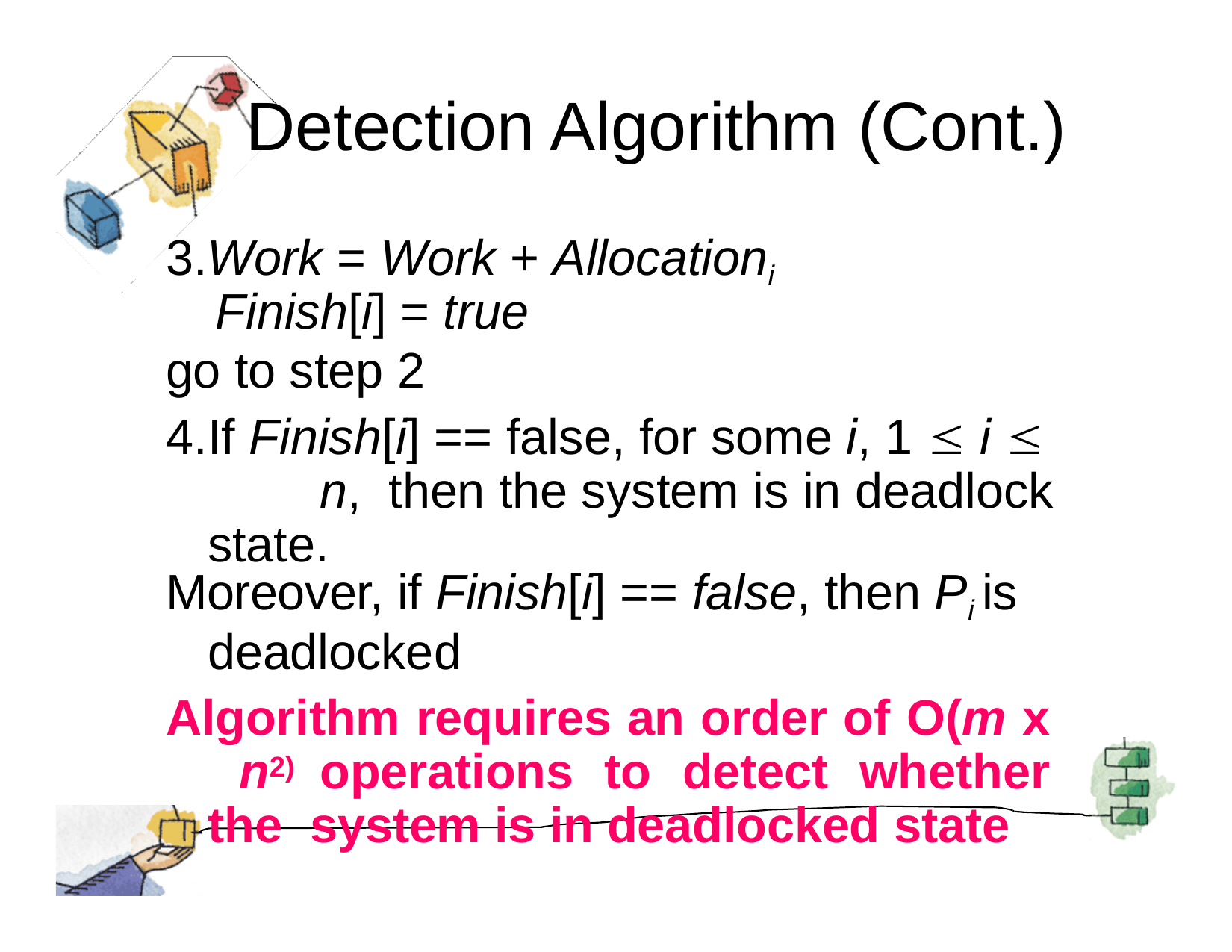

# Detection Algorithm (Cont.)

3.Work = Work + Allocationi  Finish[i] = true
go to step 2
4.If Finish[i] == false, for some i, 1 ≤ i ≤	n,  then the system is in deadlock state.
Moreover, if Finish[i] == false, then Pi is  deadlocked
Algorithm requires an order of O(m x  n2) operations to detect whether the  system is in deadlocked state